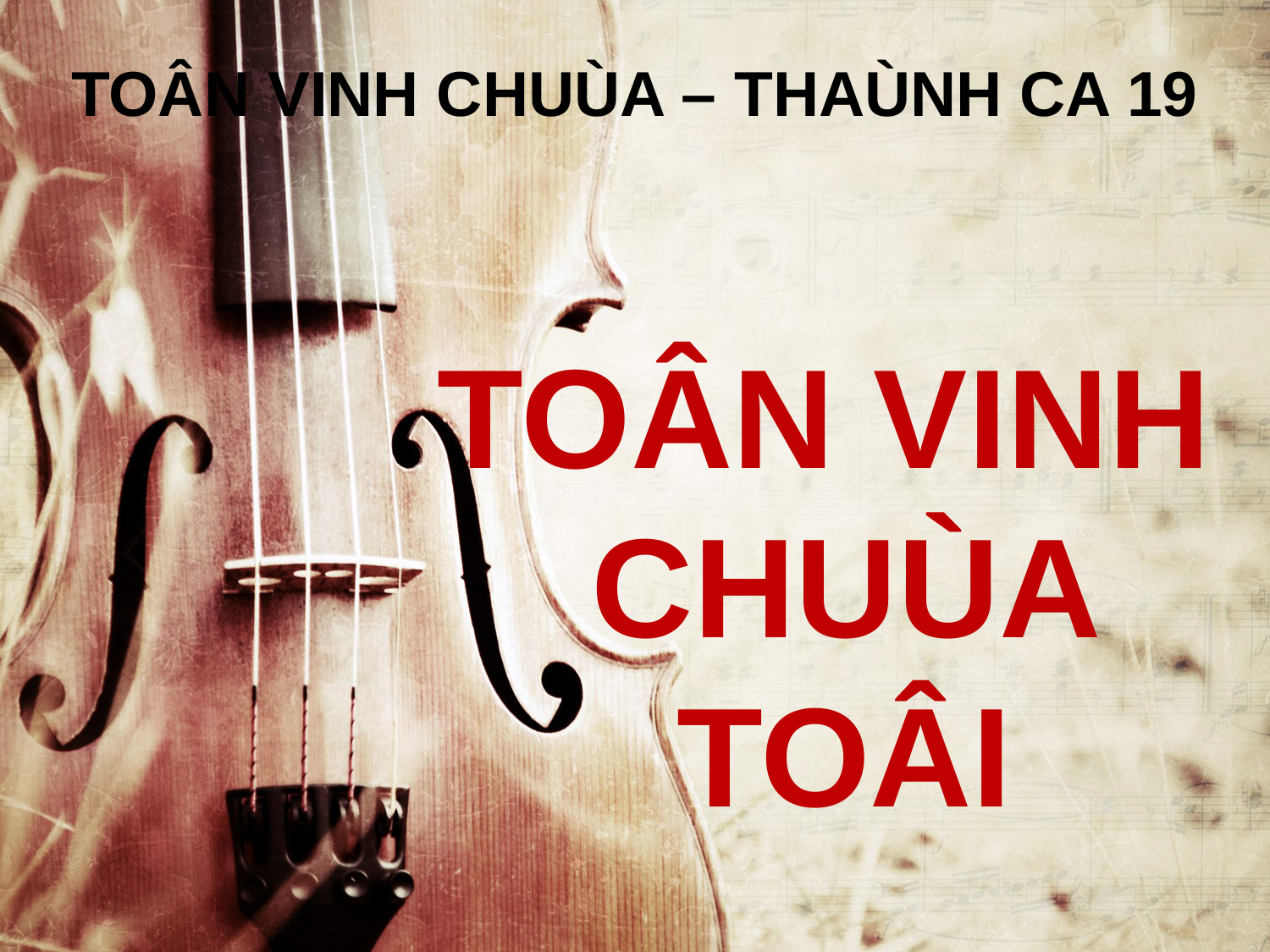

TOÂN VINH CHUÙA – THAÙNH CA 19
TOÂN VINH
CHUÙA TOÂI